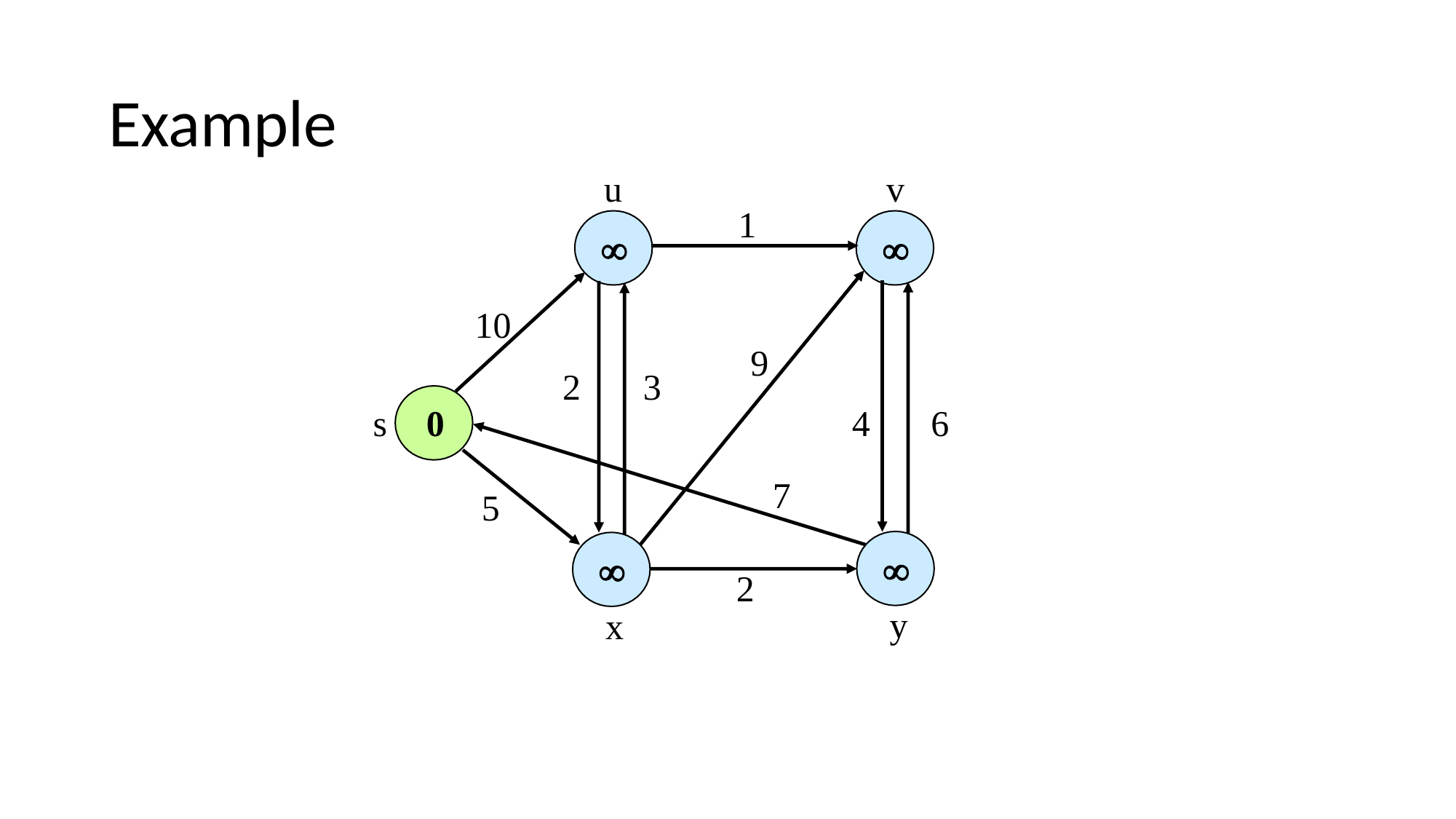

# Example
v
∞
u
1

∞

10
9
2	3
4	6
s	0
7
5
∞
y
∞
x
2